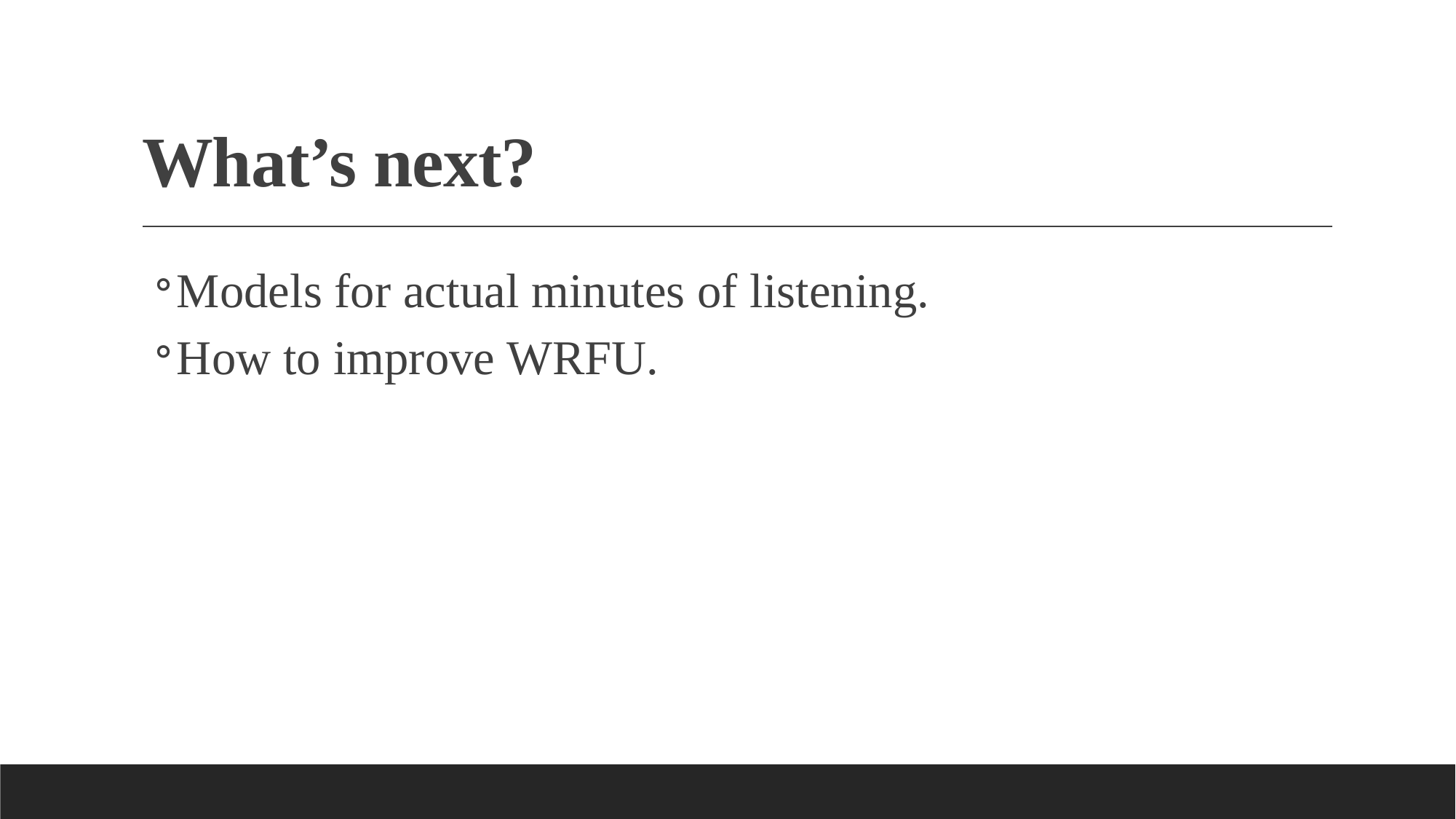

# What’s next?
Models for actual minutes of listening.
How to improve WRFU.